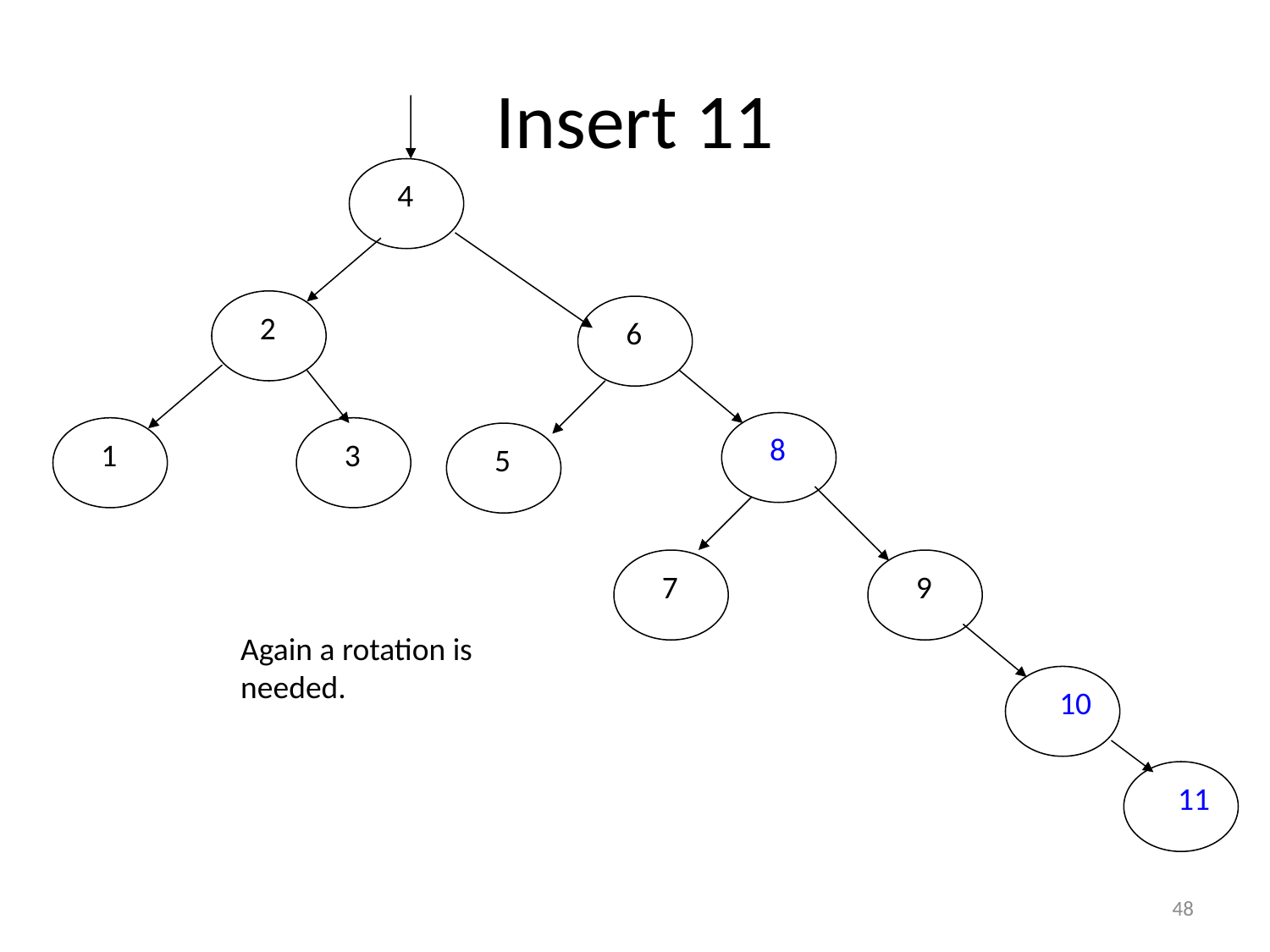

# Insert 11

4

2

6

8

1

3

5

7

9
Again a rotation is
needed.

10

11
48